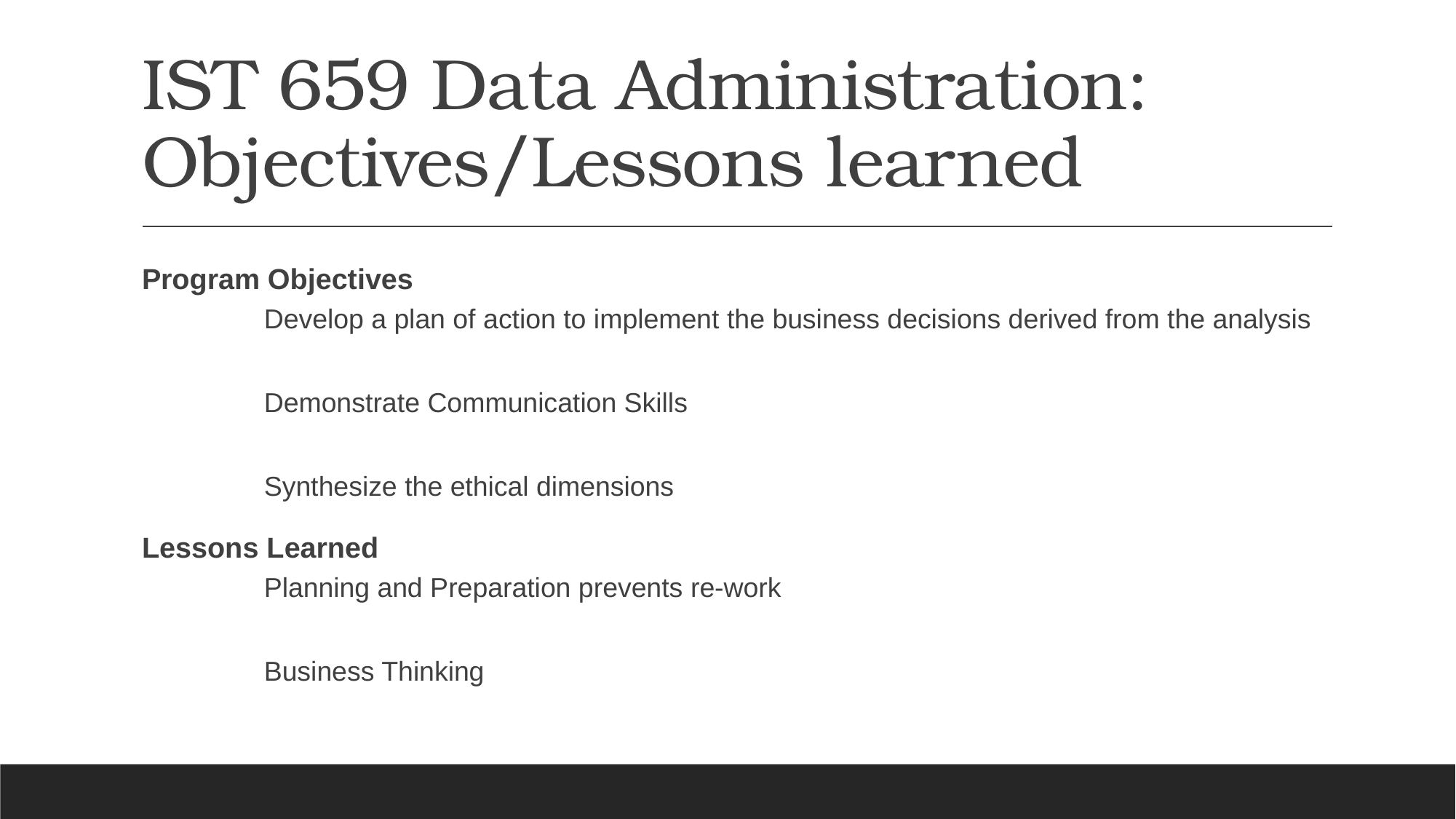

# IST 659 Data Administration: Objectives/Lessons learned
Program Objectives
	Develop a plan of action to implement the business decisions derived from the analysis

	Demonstrate Communication Skills

	Synthesize the ethical dimensions
Lessons Learned
	Planning and Preparation prevents re-work

	Business Thinking